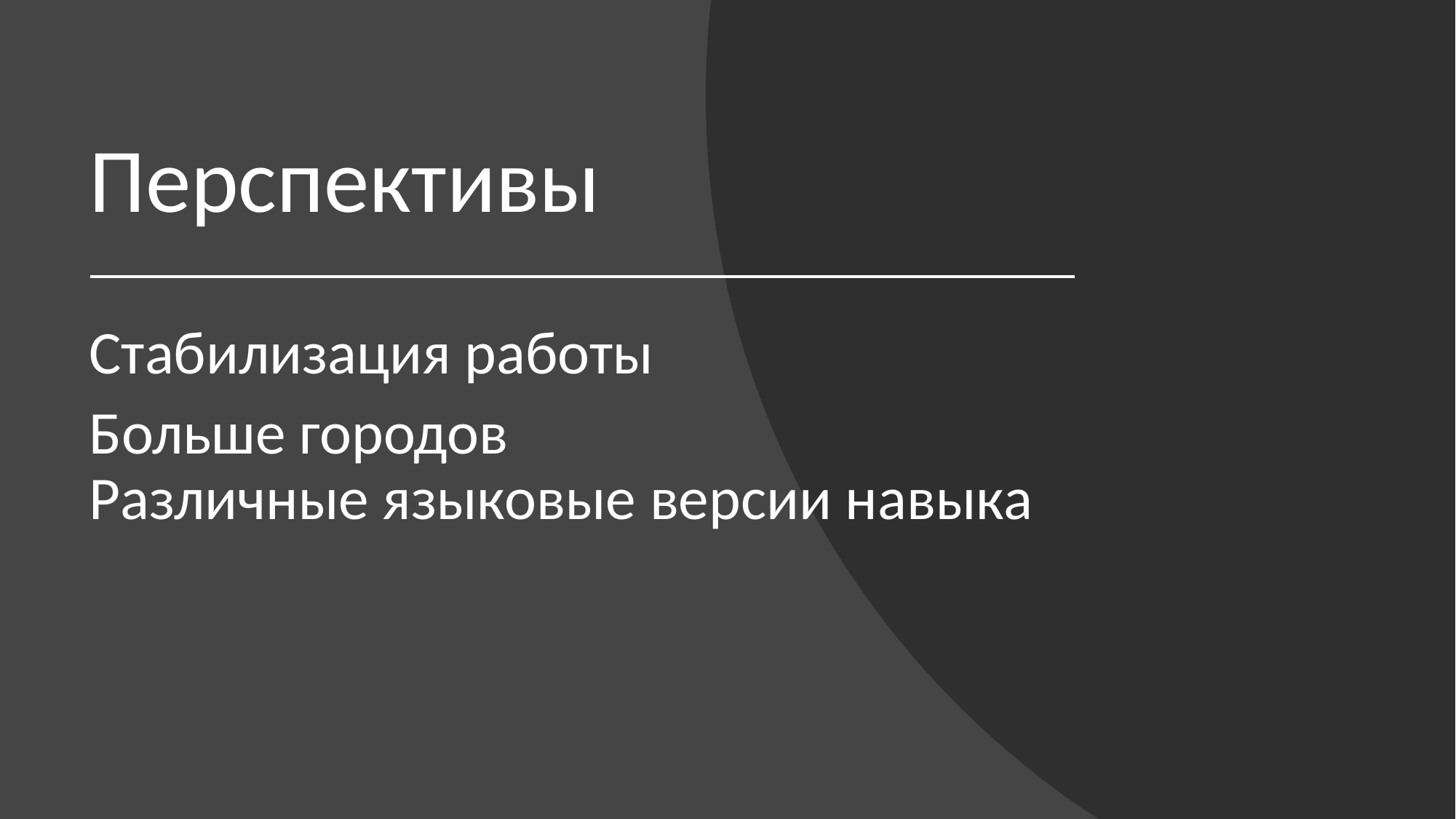

# Перспективы
Стабилизация работы
Больше городов
Различные языковые версии навыка